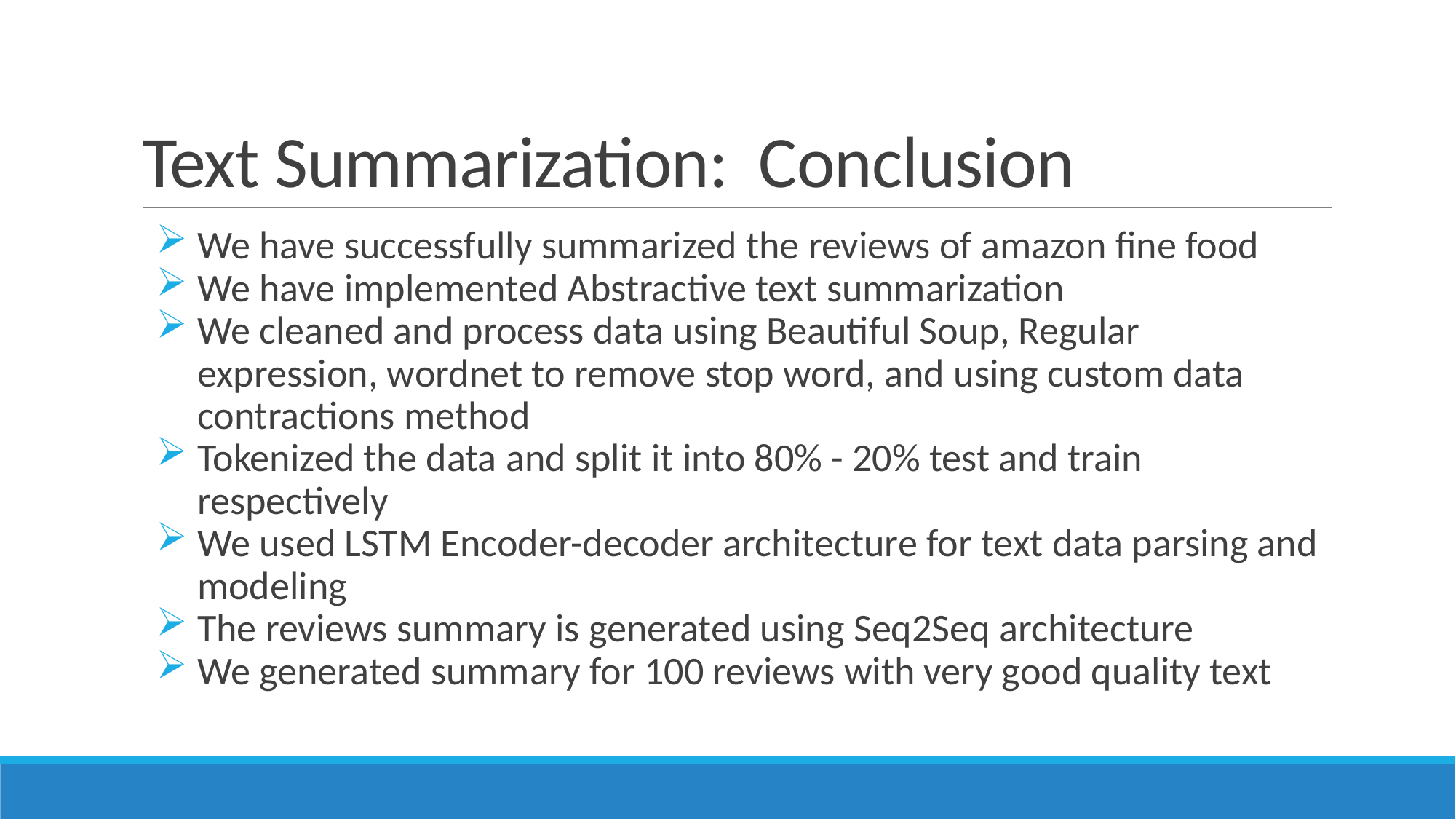

# Text Summarization:  Conclusion
We have successfully summarized the reviews of amazon fine food
We have implemented Abstractive text summarization
We cleaned and process data using Beautiful Soup, Regular expression, wordnet to remove stop word, and using custom data contractions method
Tokenized the data and split it into 80% - 20% test and train respectively
We used LSTM Encoder-decoder architecture for text data parsing and modeling
The reviews summary is generated using Seq2Seq architecture
We generated summary for 100 reviews with very good quality text